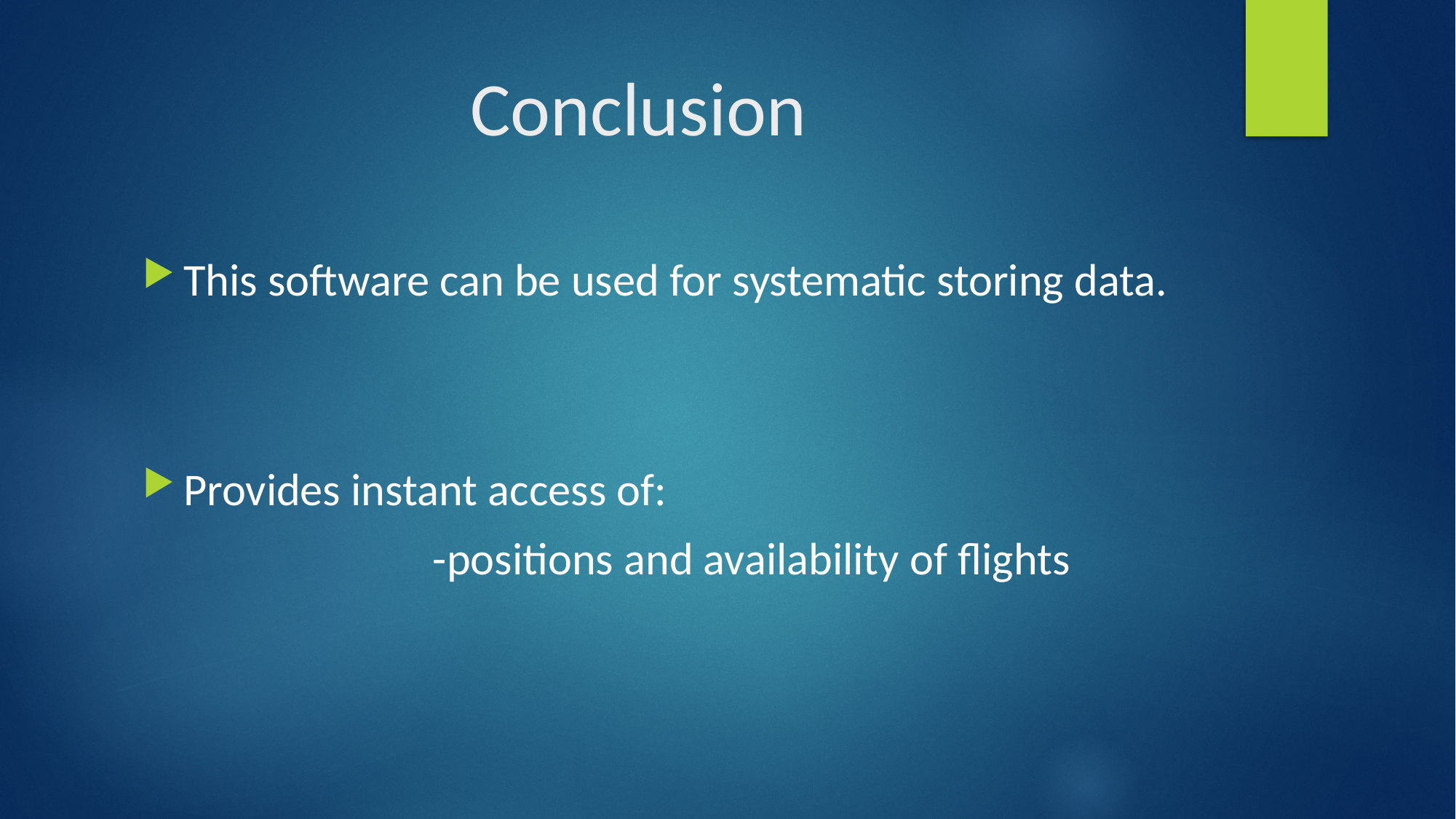

# Conclusion

This software can be used for systematic storing data.

Provides instant access of:
                            -positions and availability of flights